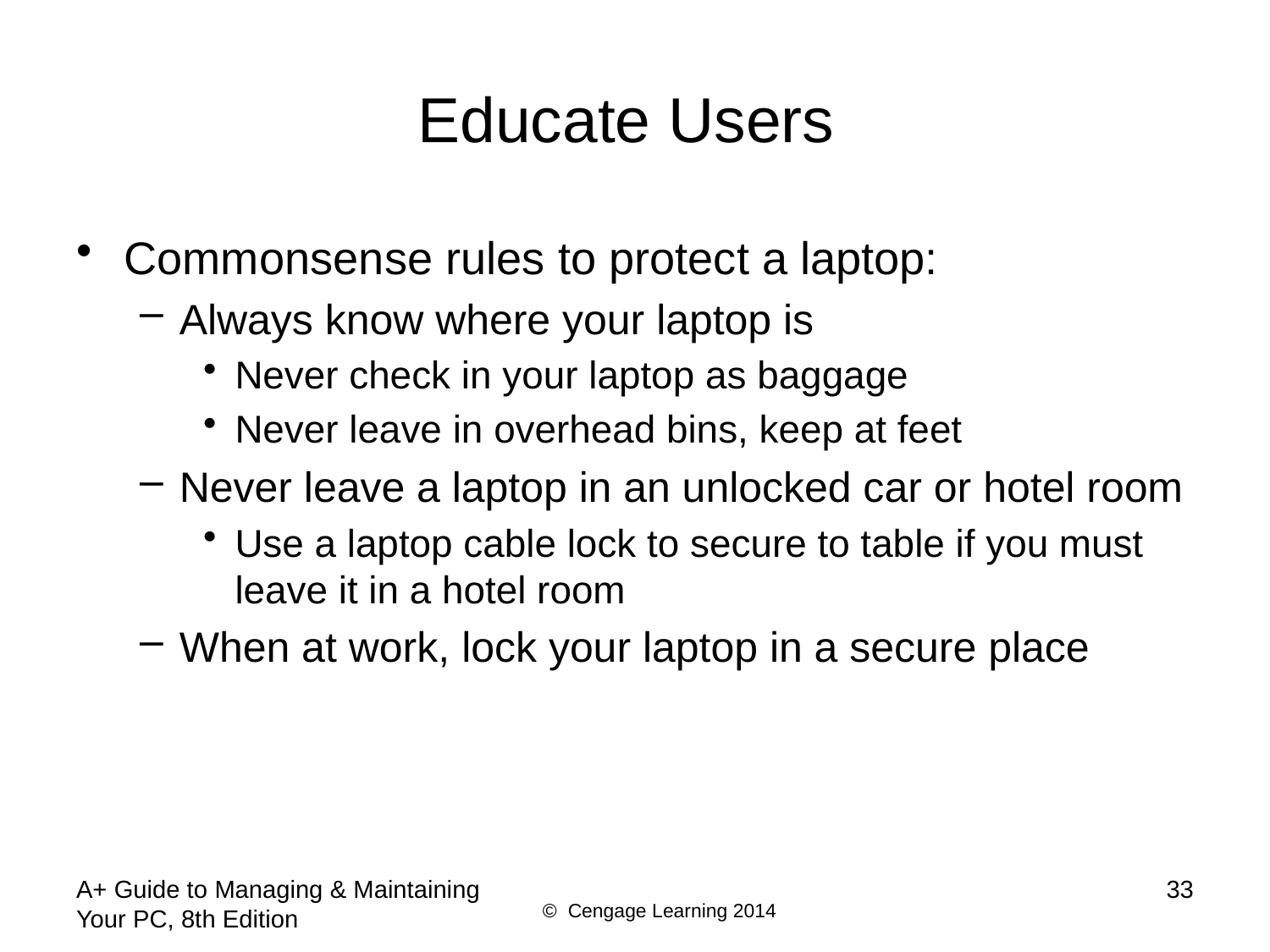

# Educate Users
Commonsense rules to protect a laptop:
Always know where your laptop is
Never check in your laptop as baggage
Never leave in overhead bins, keep at feet
Never leave a laptop in an unlocked car or hotel room
Use a laptop cable lock to secure to table if you must leave it in a hotel room
When at work, lock your laptop in a secure place

A+ Guide to Managing & Maintaining Your PC, 8th Edition
33